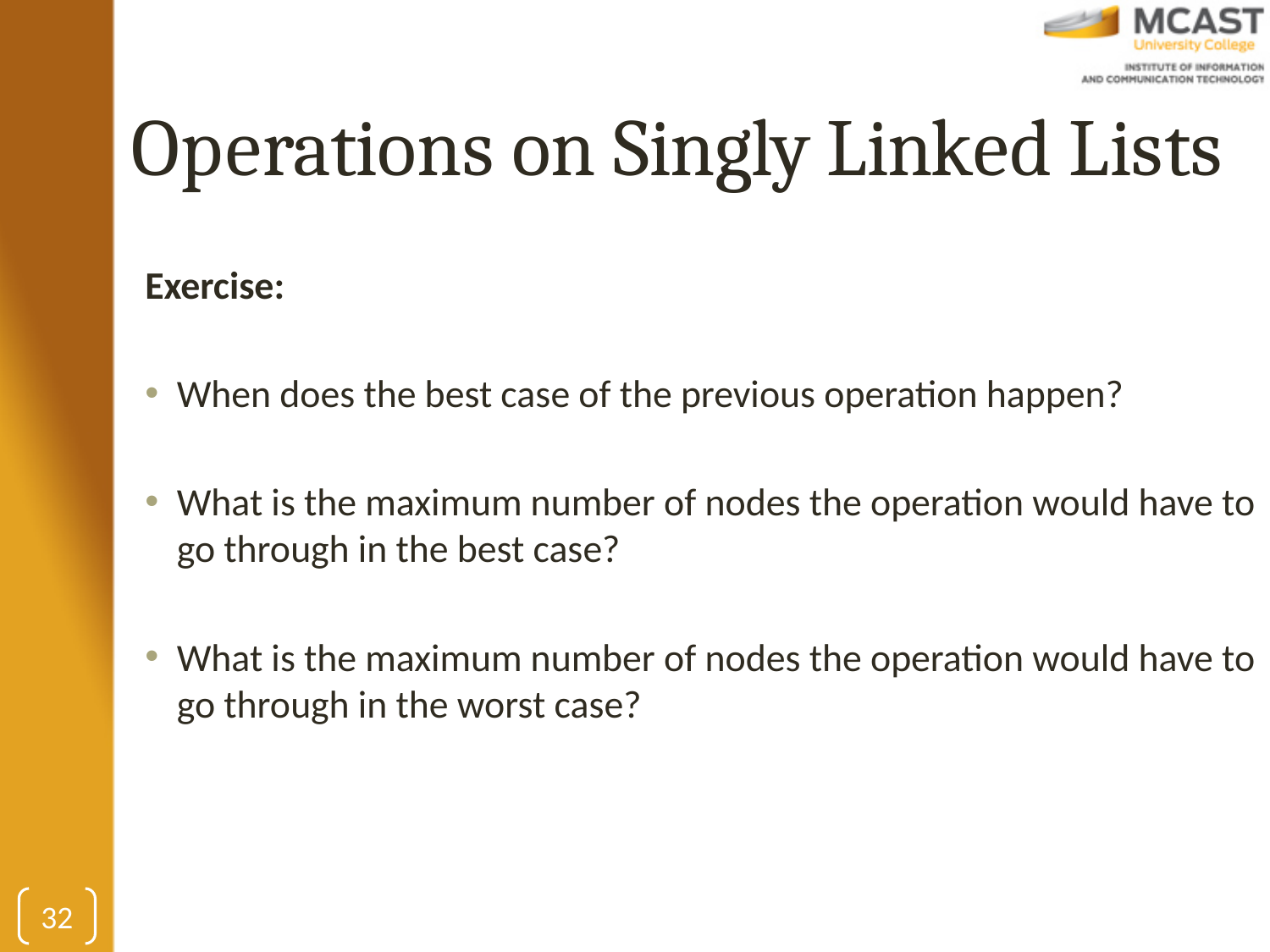

# Operations on Singly Linked Lists
Exercise:

When does the best case of the previous operation happen?

What is the maximum number of nodes the operation would have to go through in the best case?

What is the maximum number of nodes the operation would have to go through in the worst case?
32